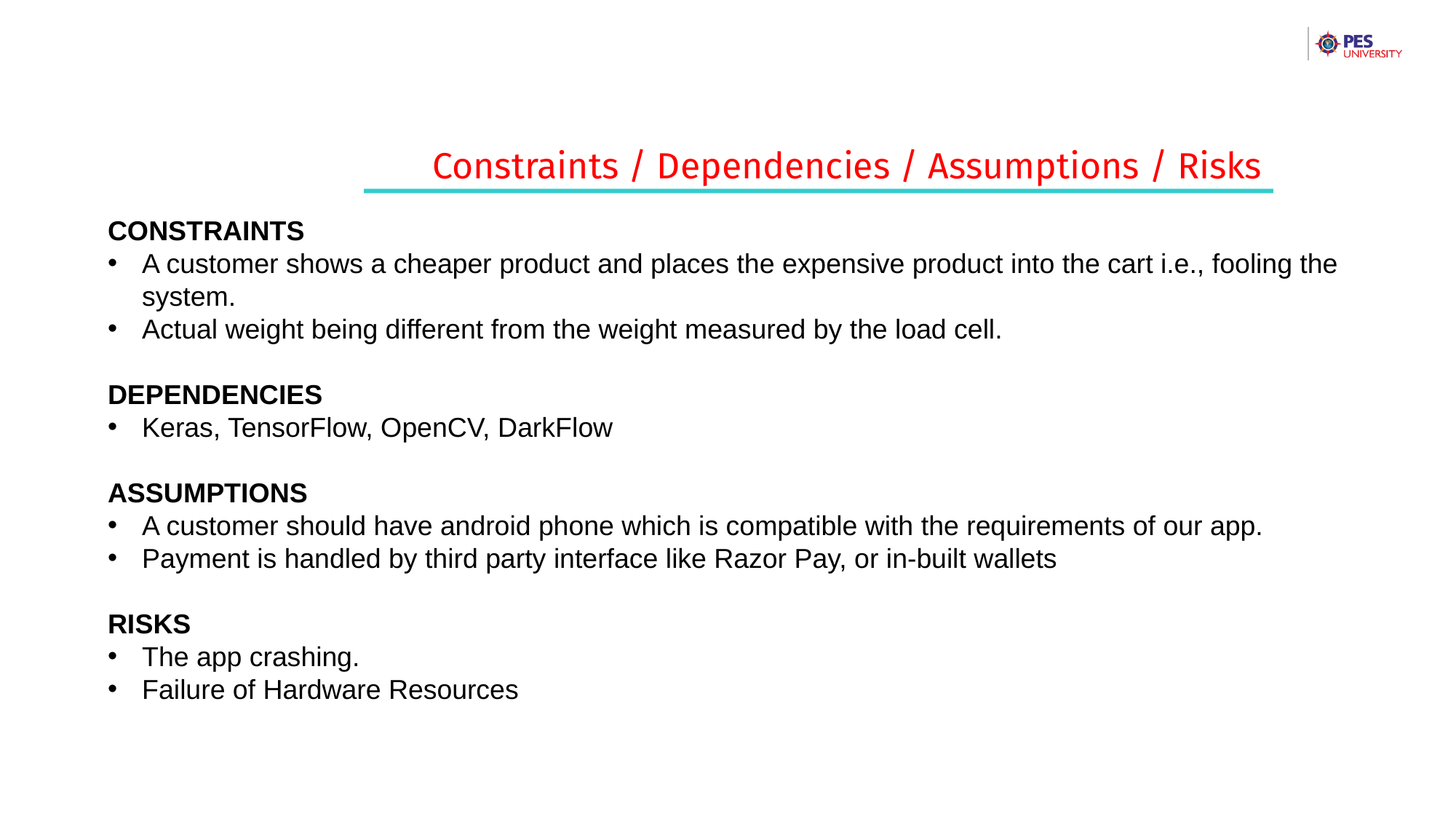

Constraints / Dependencies / Assumptions / Risks

CONSTRAINTS
A customer shows a cheaper product and places the expensive product into the cart i.e., fooling the system.
Actual weight being different from the weight measured by the load cell.

DEPENDENCIES
Keras, TensorFlow, OpenCV, DarkFlow

ASSUMPTIONS
A customer should have android phone which is compatible with the requirements of our app.
Payment is handled by third party interface like Razor Pay, or in-built wallets

RISKS
The app crashing.
Failure of Hardware Resources